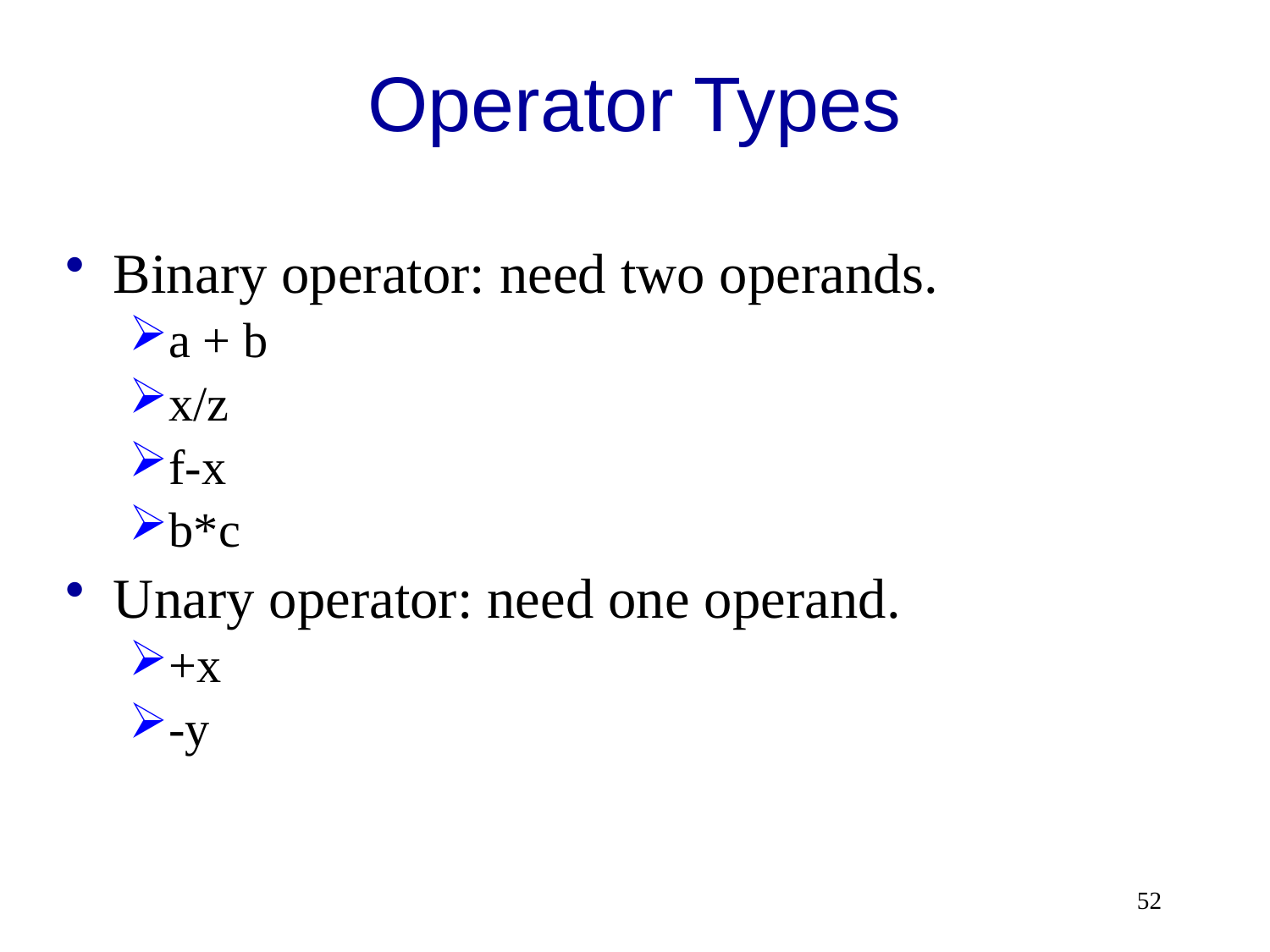

# Operator Types
Binary operator: need two operands.
a + b
x/z
f-x
b*c
Unary operator: need one operand.
+x
-y
52